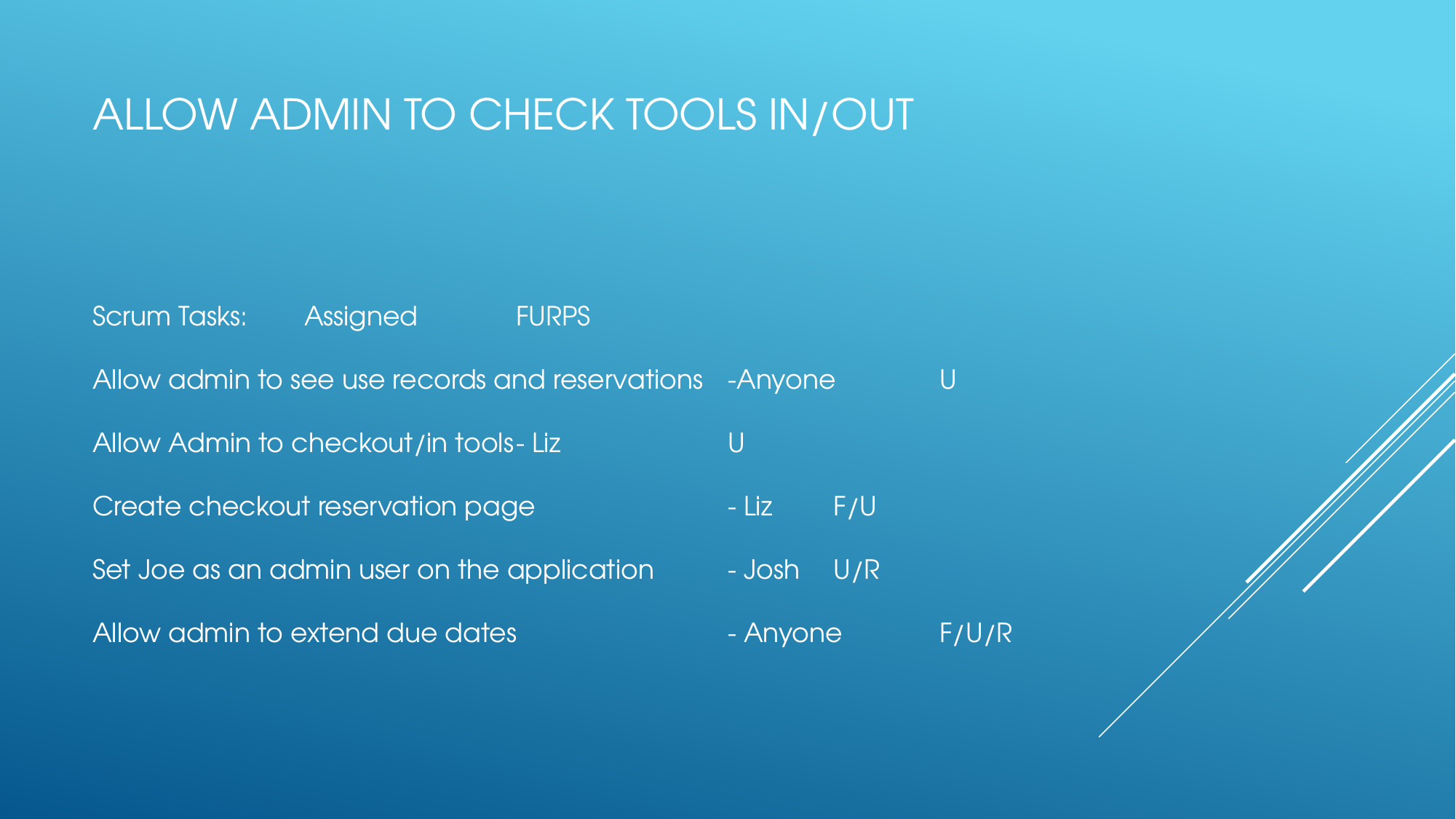

# ALLOW ADMIN TO CHECK TOOLS IN/OUT
Scrum Tasks: 									Assigned		FURPS
Allow admin to see use records and reservations	-Anyone		U
Allow Admin to checkout/in tools				- Liz				U
Create checkout reservation page				- Liz				F/U
Set Joe as an admin user on the application		- Josh			U/R
Allow admin to extend due dates				- Anyone		F/U/R